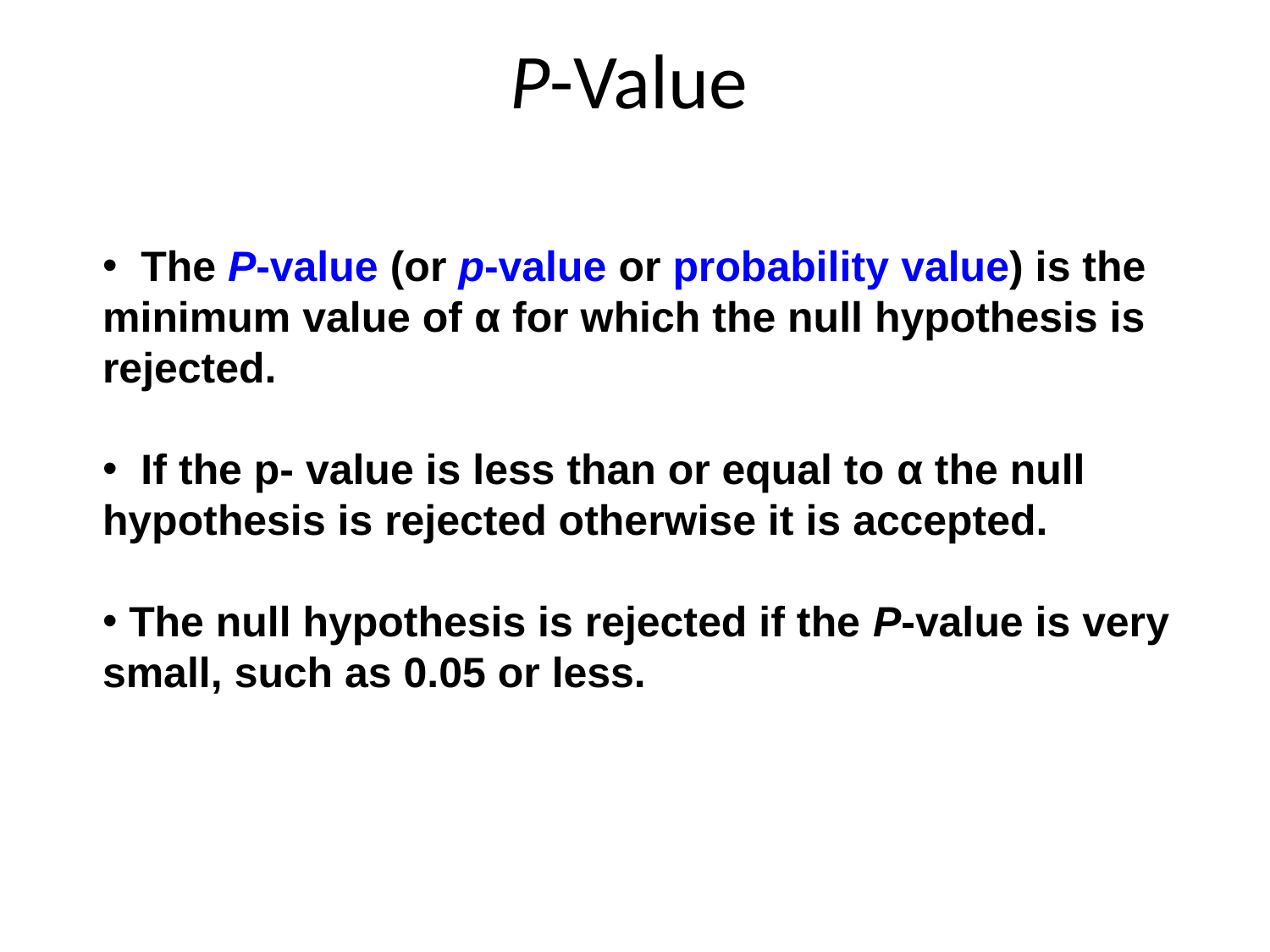

# P-Value
  The P-value (or p-value or probability value) is the minimum value of α for which the null hypothesis is rejected.

  If the p- value is less than or equal to α the null hypothesis is rejected otherwise it is accepted.

 The null hypothesis is rejected if the P-value is very small, such as 0.05 or less.